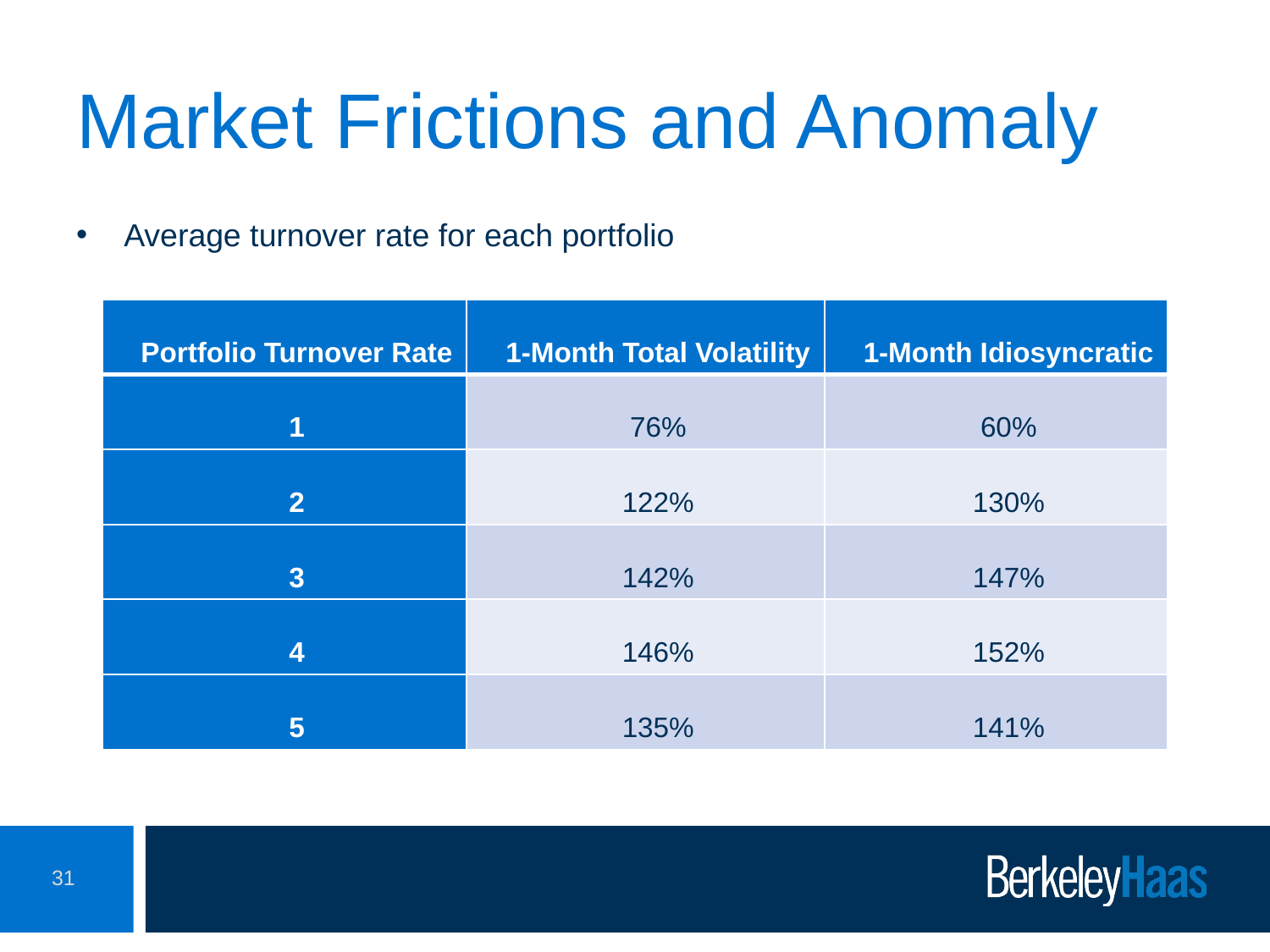

# Market Frictions and Anomaly
Average turnover rate for each portfolio
| Portfolio Turnover Rate | 1-Month Total Volatility | 1-Month Idiosyncratic |
| --- | --- | --- |
| 1 | 76% | 60% |
| 2 | 122% | 130% |
| 3 | 142% | 147% |
| 4 | 146% | 152% |
| 5 | 135% | 141% |
31